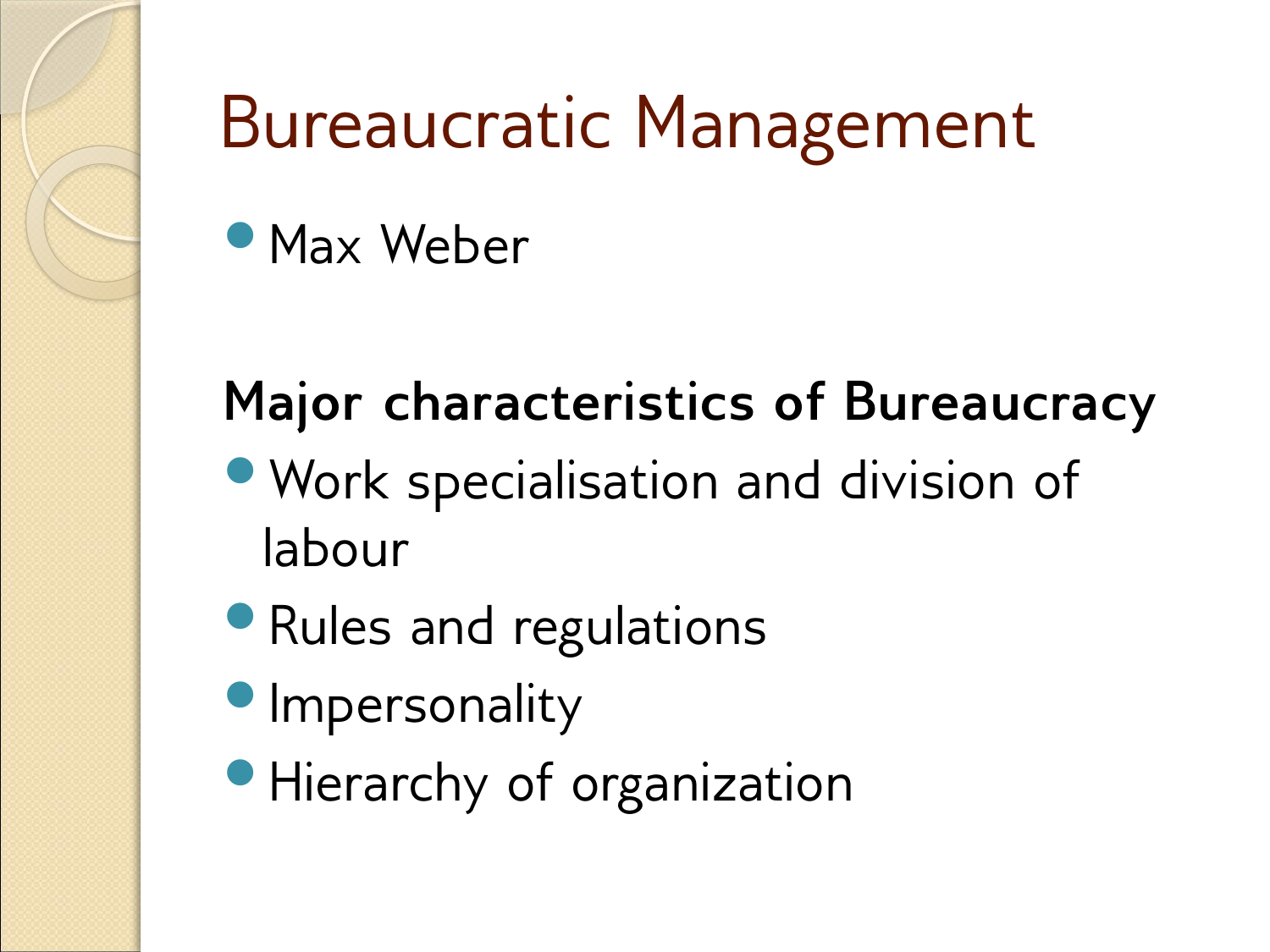

# Bureaucratic Management
Max Weber

Major characteristics of Bureaucracy
Work specialisation and division of labour
Rules and regulations
Impersonality
Hierarchy of organization